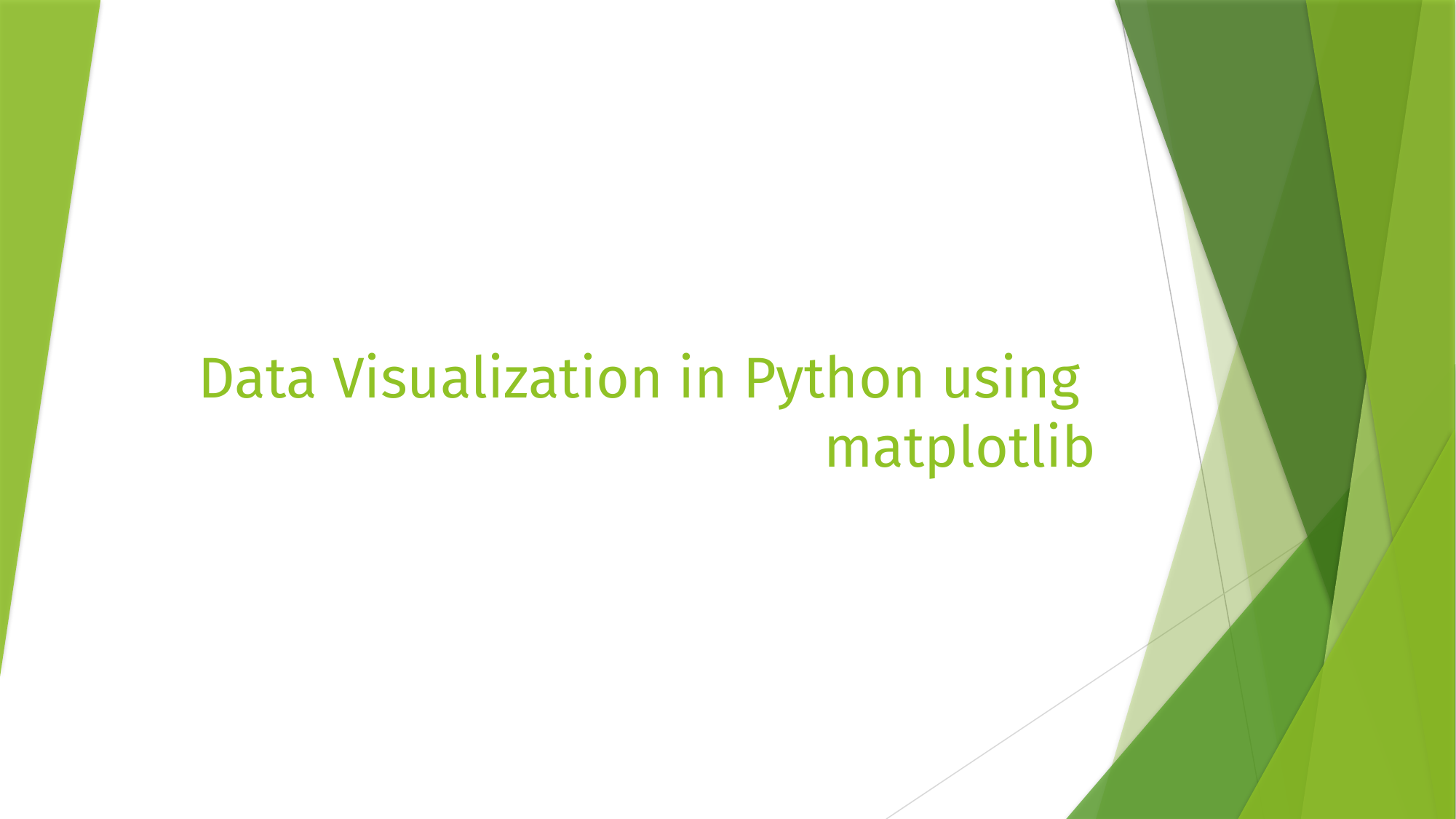

# Data Visualization in Python using matplotlib